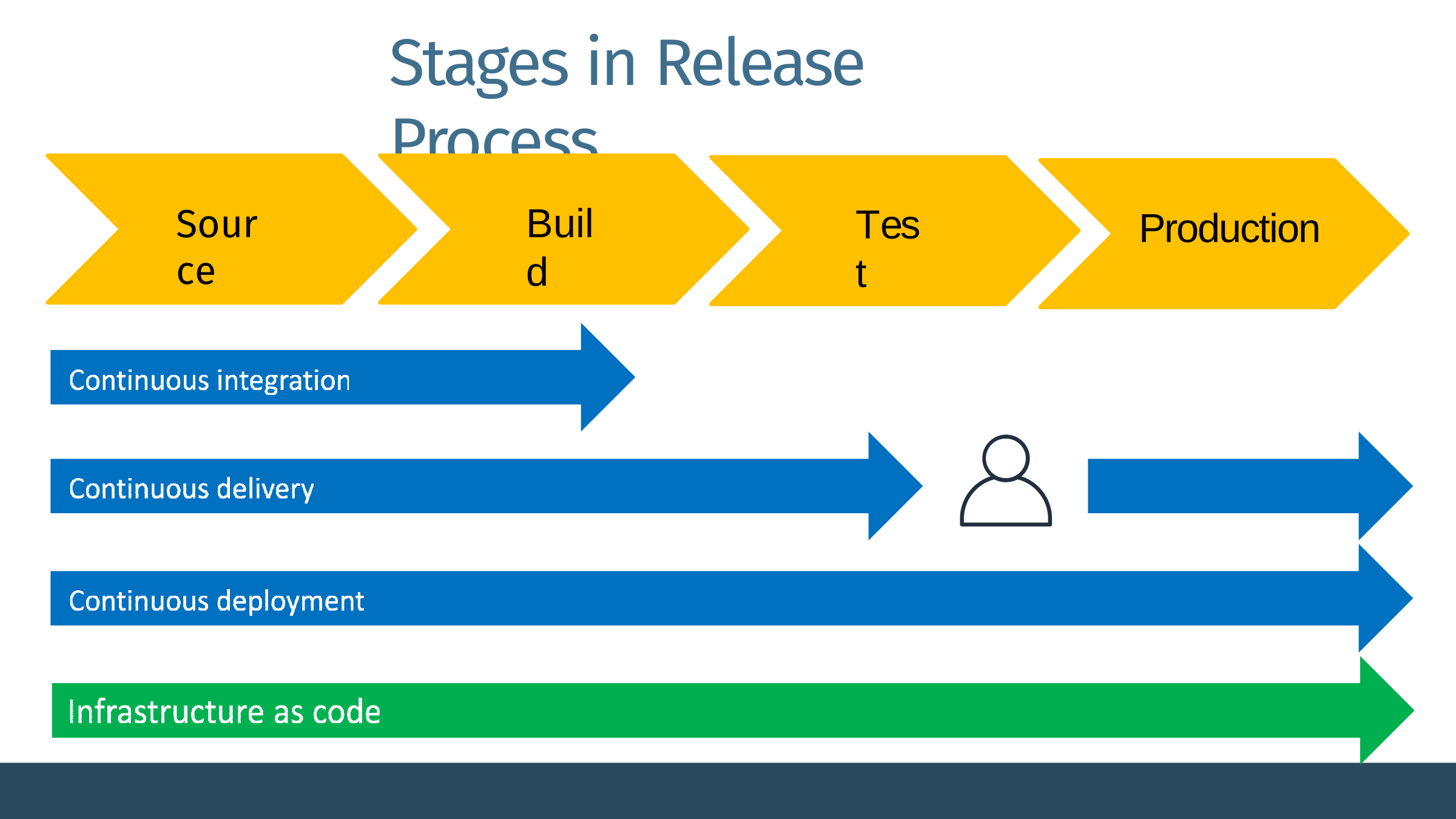

# Stages in Release Process

Build
Source
Test
Production